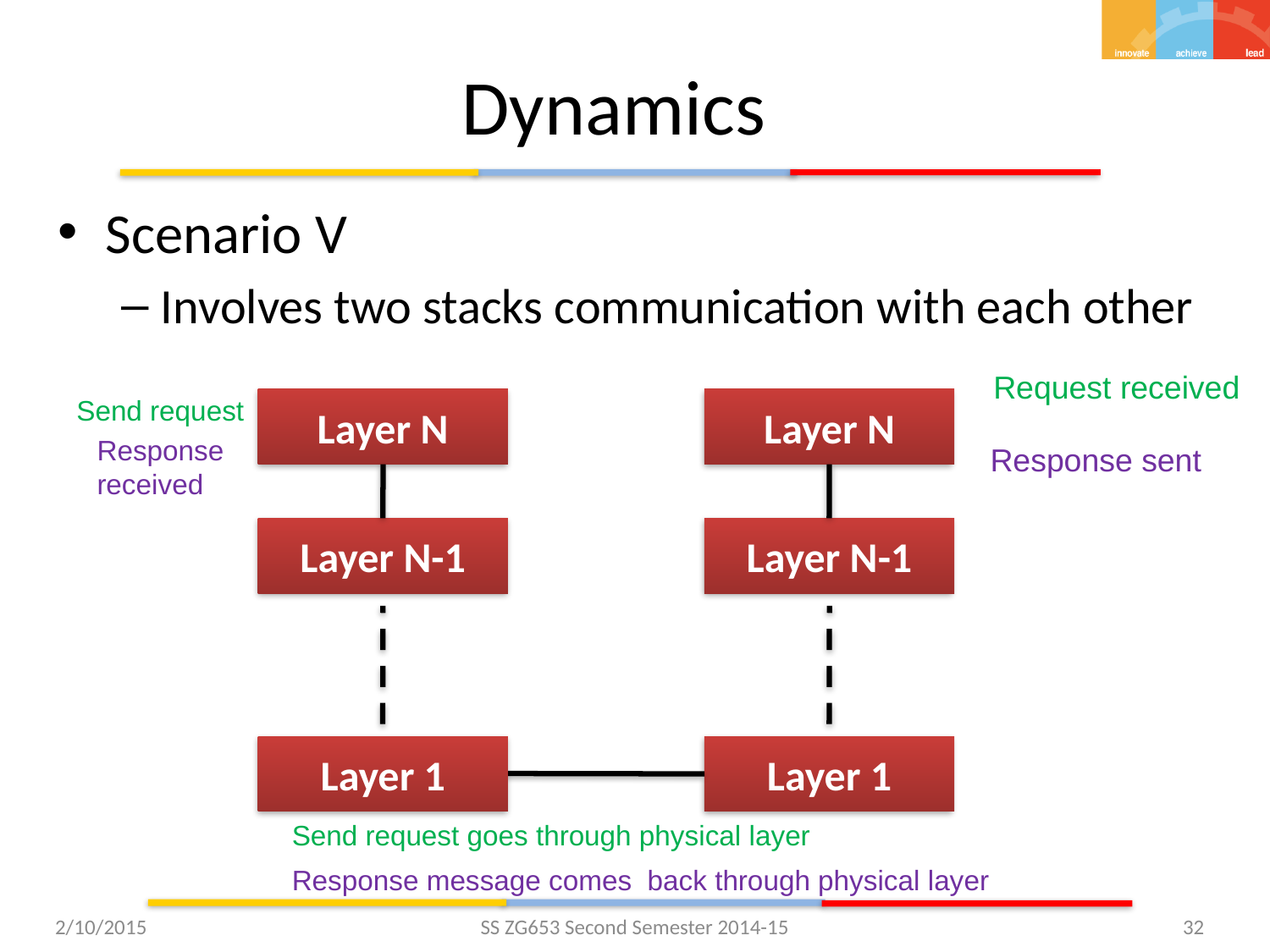

# Dynamics
Scenario V
Involves two stacks communication with each other
Request received
Send request
Layer N
Layer N
Response received
Response sent
Layer N-1
Layer N-1
Layer 1
Layer 1
Send request goes through physical layer
Response message comes  back through physical layer
2/10/2015
SS ZG653 Second Semester 2014-15
32